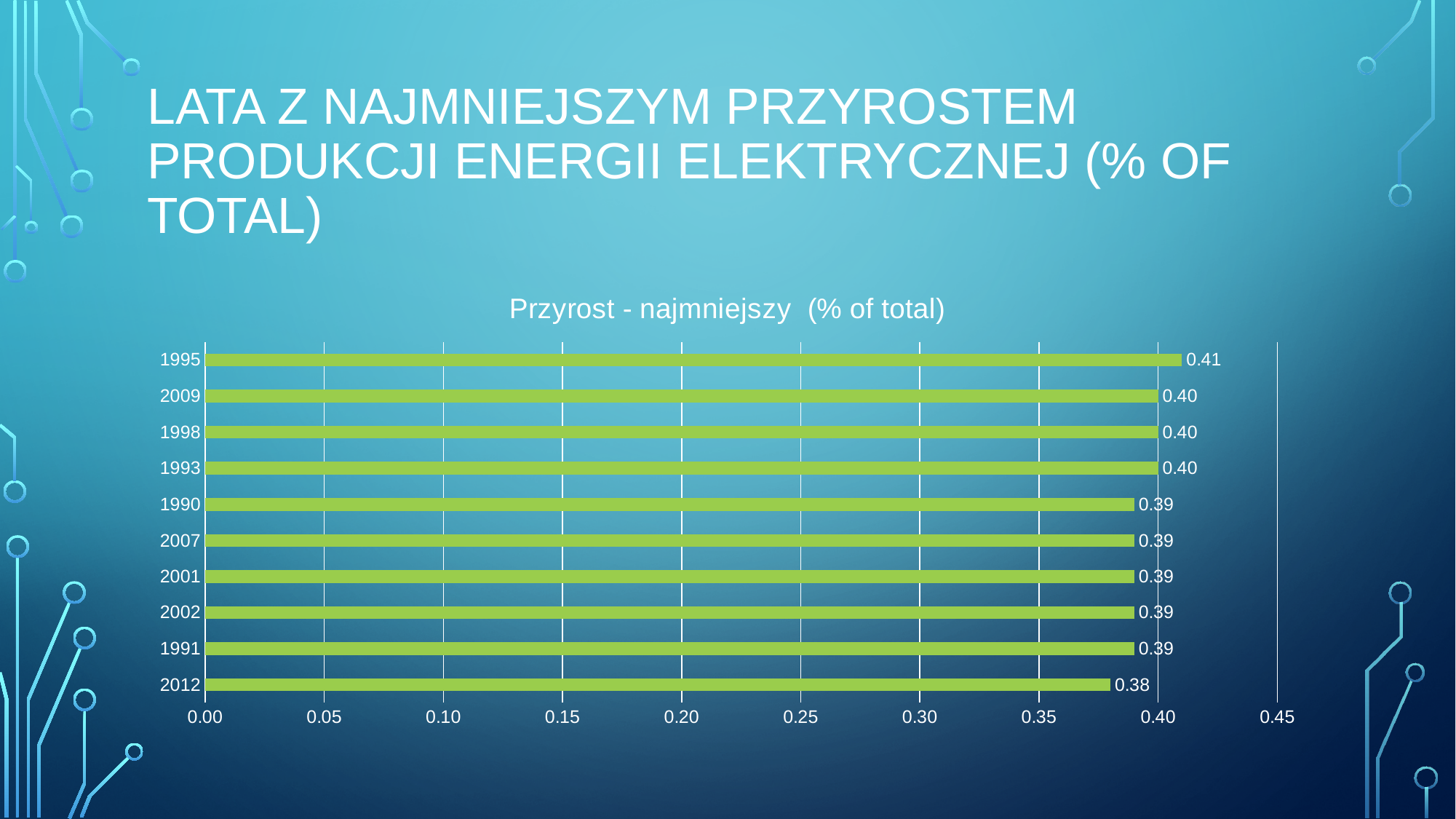

# Lata z najmniejszym przyrostem produkcji energii elektrycznej (% of total)

### Chart: Przyrost - najmniejszy  (% of total)

| Category | Przyrost |
|---|---|
| 2012 | 0.38 |
| 1991 | 0.39 |
| 2002 | 0.39 |
| 2001 | 0.39 |
| 2007 | 0.39 |
| 1990 | 0.39 |
| 1993 | 0.4 |
| 1998 | 0.4 |
| 2009 | 0.4 |
| 1995 | 0.41 |